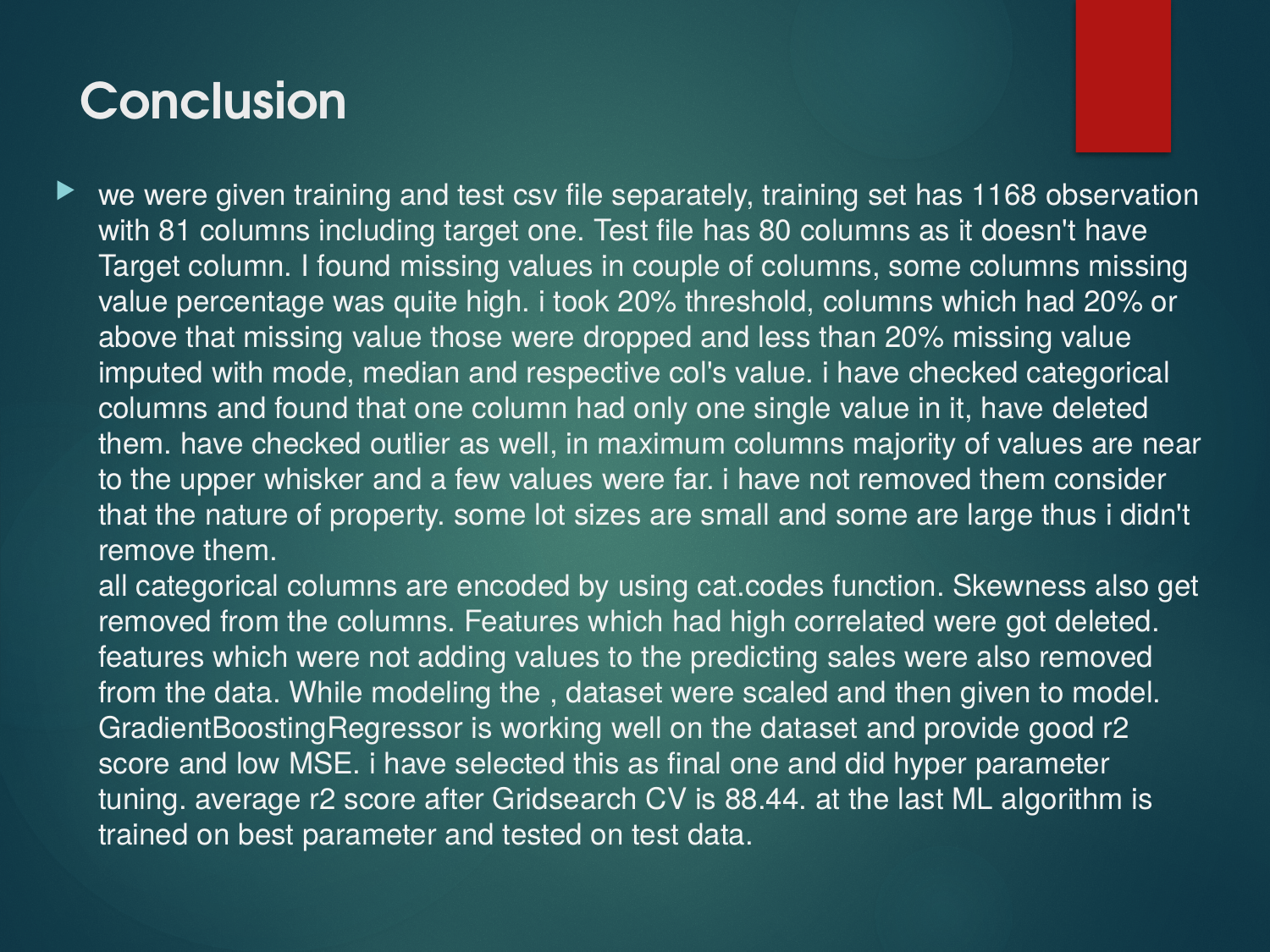

# Conclusion
we were given training and test csv file separately, training set has 1168 observation with 81 columns including target one. Test file has 80 columns as it doesn't have Target column. I found missing values in couple of columns, some columns missing value percentage was quite high. i took 20% threshold, columns which had 20% or above that missing value those were dropped and less than 20% missing value imputed with mode, median and respective col's value. i have checked categorical columns and found that one column had only one single value in it, have deleted them. have checked outlier as well, in maximum columns majority of values are near to the upper whisker and a few values were far. i have not removed them consider that the nature of property. some lot sizes are small and some are large thus i didn't remove them.
all categorical columns are encoded by using cat.codes function. Skewness also get removed from the columns. Features which had high correlated were got deleted. features which were not adding values to the predicting sales were also removed from the data. While modeling the , dataset were scaled and then given to model.
GradientBoostingRegressor is working well on the dataset and provide good r2 score and low MSE. i have selected this as final one and did hyper parameter tuning. average r2 score after Gridsearch CV is 88.44. at the last ML algorithm is trained on best parameter and tested on test data.